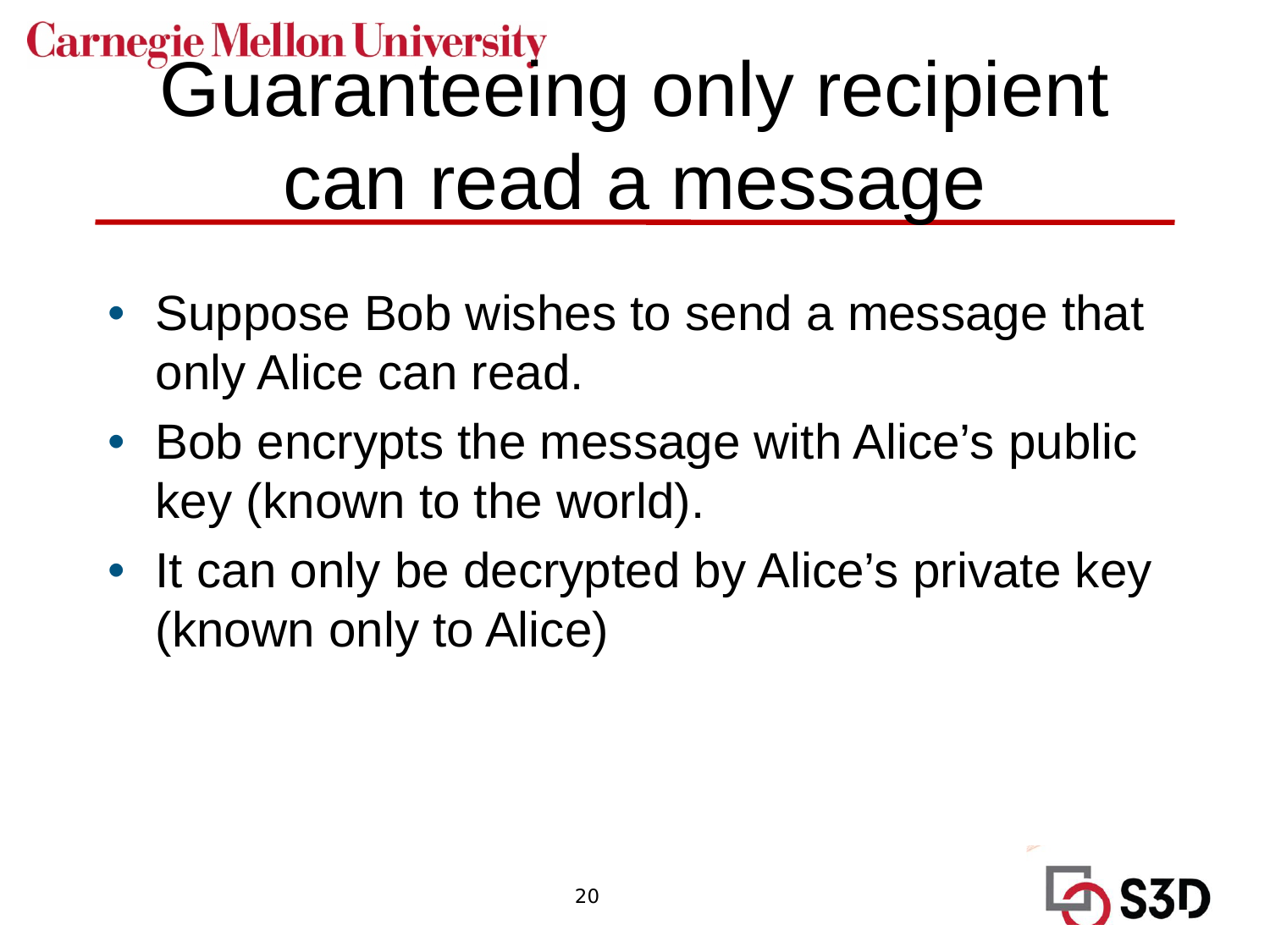

# Guaranteeing only recipient can read a message
Suppose Bob wishes to send a message that only Alice can read.
Bob encrypts the message with Alice’s public key (known to the world).
It can only be decrypted by Alice’s private key (known only to Alice)